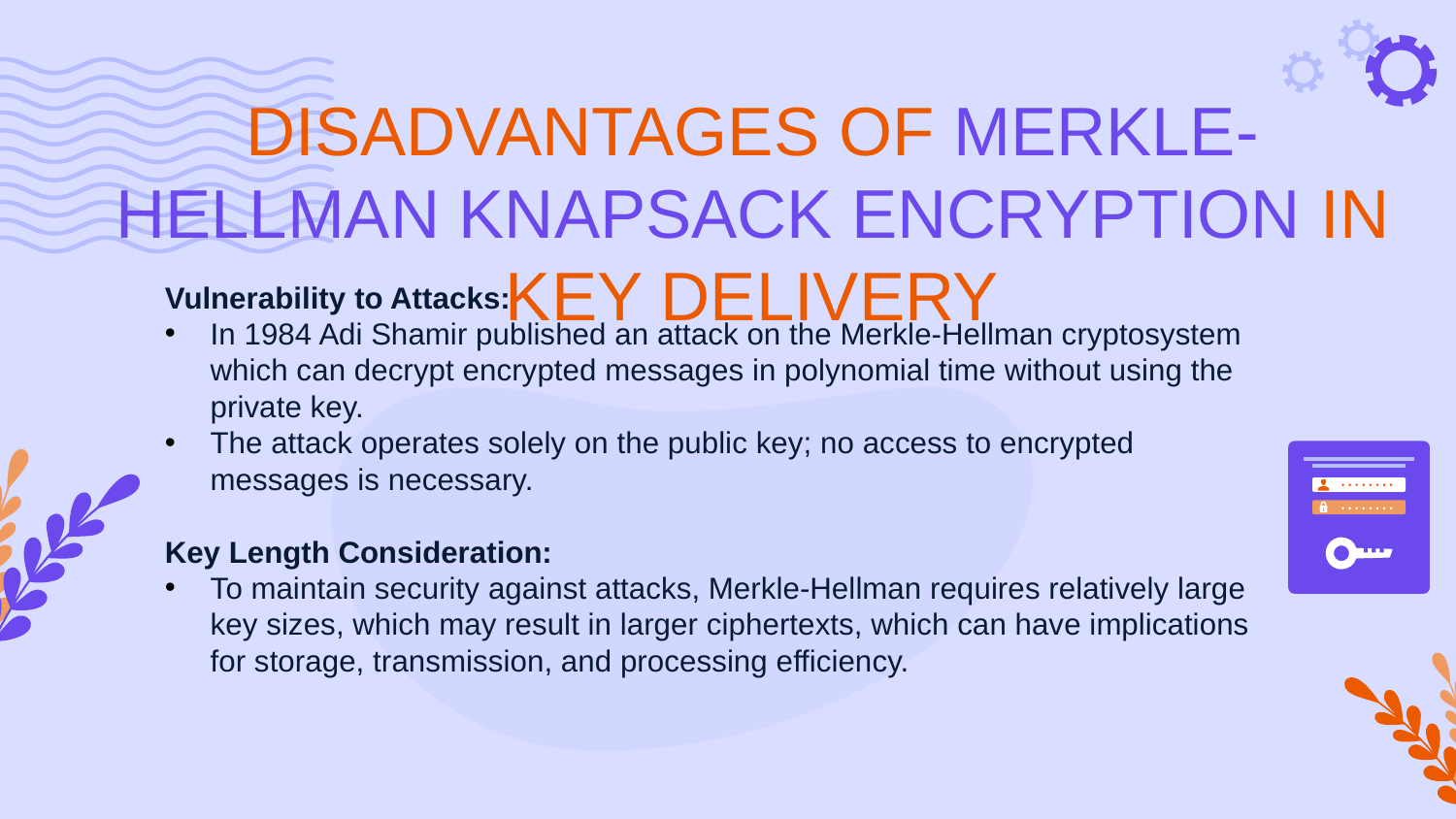

# DISADVANTAGES OF MERKLE-HELLMAN KNAPSACK ENCRYPTION IN KEY DELIVERY
Vulnerability to Attacks:
In 1984 Adi Shamir published an attack on the Merkle-Hellman cryptosystem which can decrypt encrypted messages in polynomial time without using the private key.
The attack operates solely on the public key; no access to encrypted messages is necessary.

Key Length Consideration:
To maintain security against attacks, Merkle-Hellman requires relatively large key sizes, which may result in larger ciphertexts, which can have implications for storage, transmission, and processing efficiency.